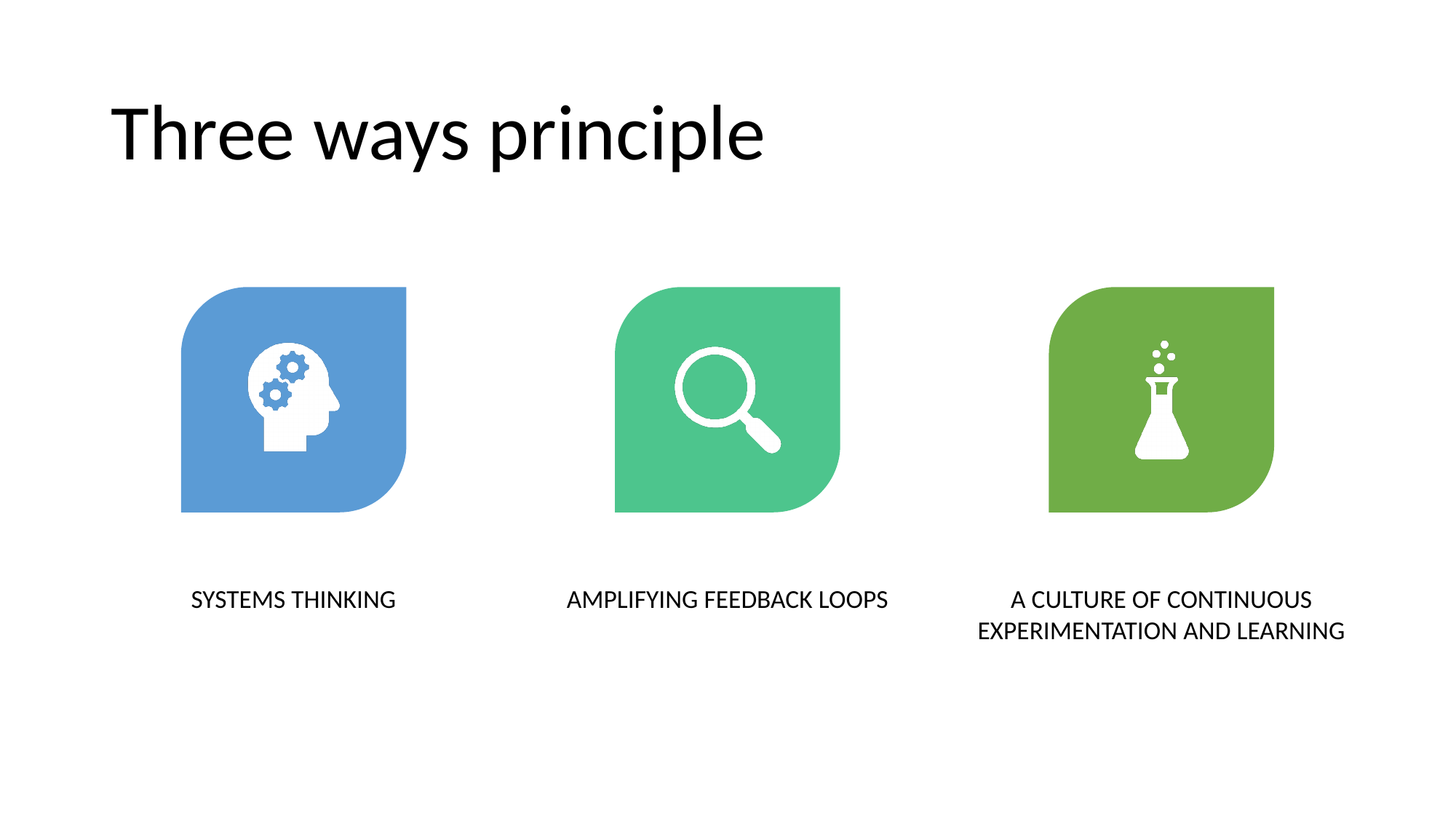

# Three ways principle
Systems thinking
Amplifying feedback loops
A culture of continuous experimentation and learning